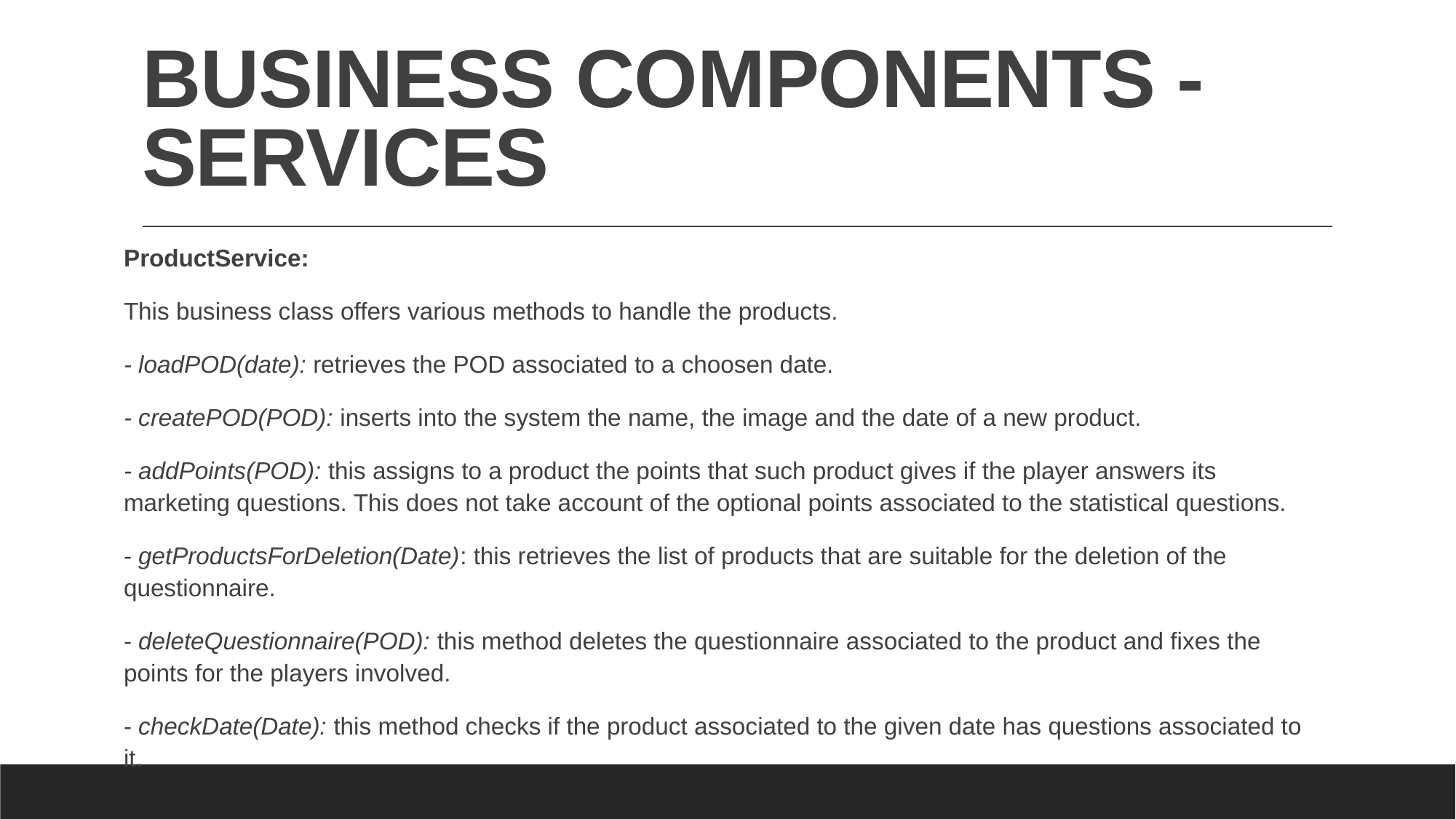

# BUSINESS COMPONENTS - SERVICES

ProductService:
This business class offers various methods to handle the products.
- loadPOD(date): retrieves the POD associated to a choosen date.
- createPOD(POD): inserts into the system the name, the image and the date of a new product.
- addPoints(POD): this assigns to a product the points that such product gives if the player answers its marketing questions. This does not take account of the optional points associated to the statistical questions.
- getProductsForDeletion(Date): this retrieves the list of products that are suitable for the deletion of the questionnaire.
- deleteQuestionnaire(POD): this method deletes the questionnaire associated to the product and fixes the points for the players involved.
- checkDate(Date): this method checks if the product associated to the given date has questions associated to it.